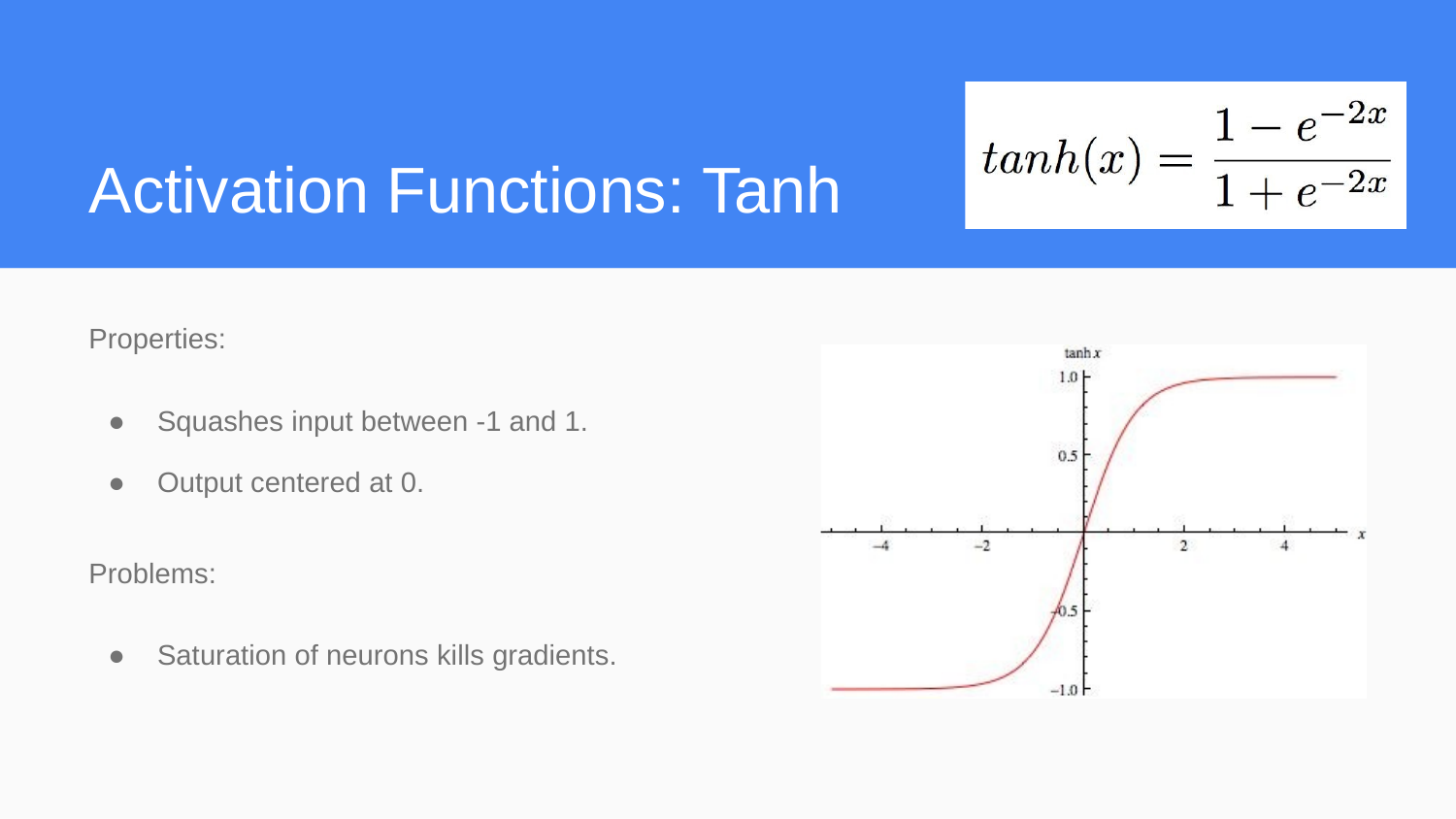

Activation Functions: Tanh

Properties:
●    Squashes input between -1 and 1.
●    Output centered at 0.
Problems:
●    Saturation of neurons kills gradients.